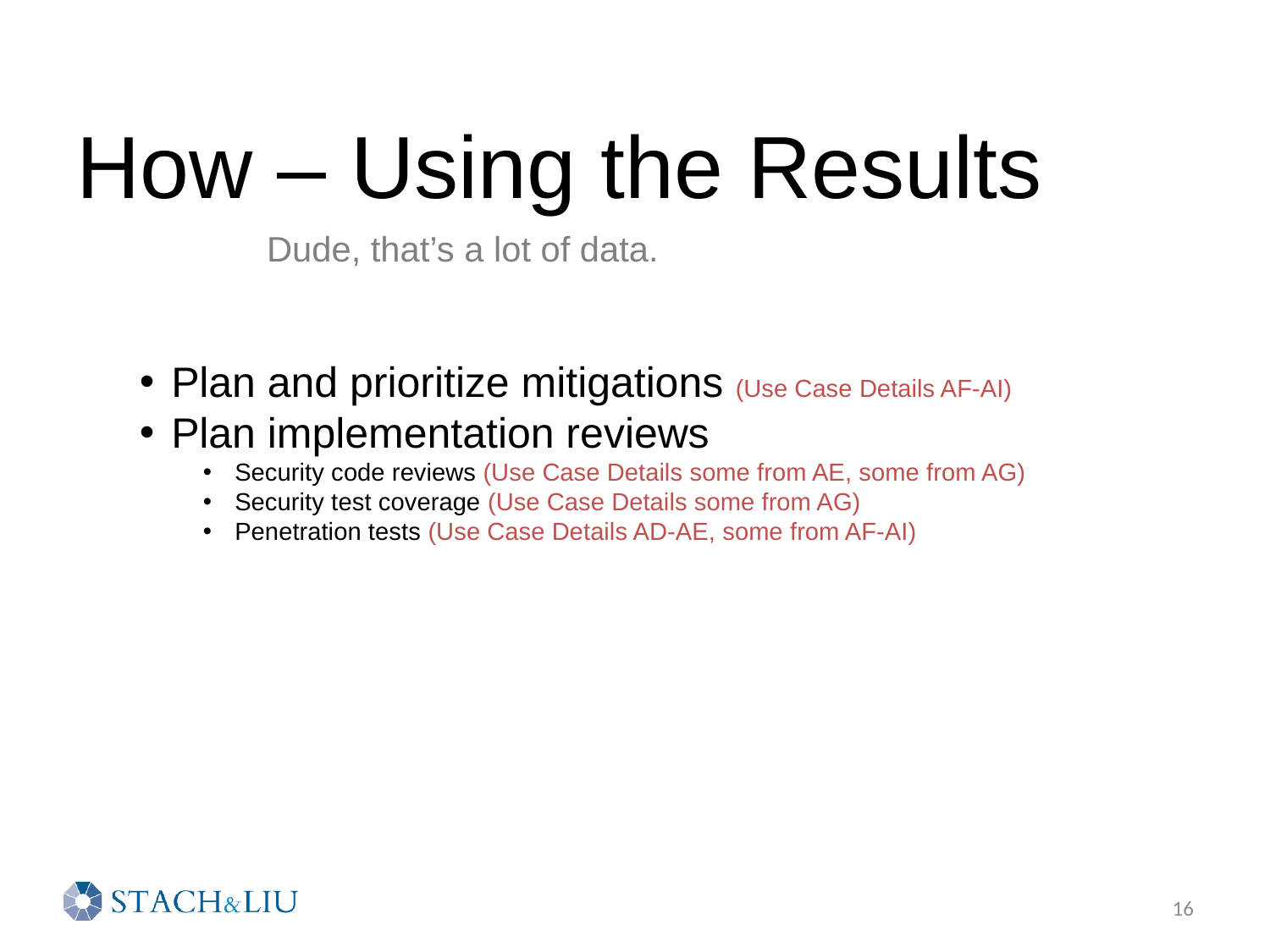

# How – Using the Results
Dude, that’s a lot of data.
Plan and prioritize mitigations (Use Case Details AF-AI)
Plan implementation reviews
Security code reviews (Use Case Details some from AE, some from AG)
Security test coverage (Use Case Details some from AG)
Penetration tests (Use Case Details AD-AE, some from AF-AI)
16